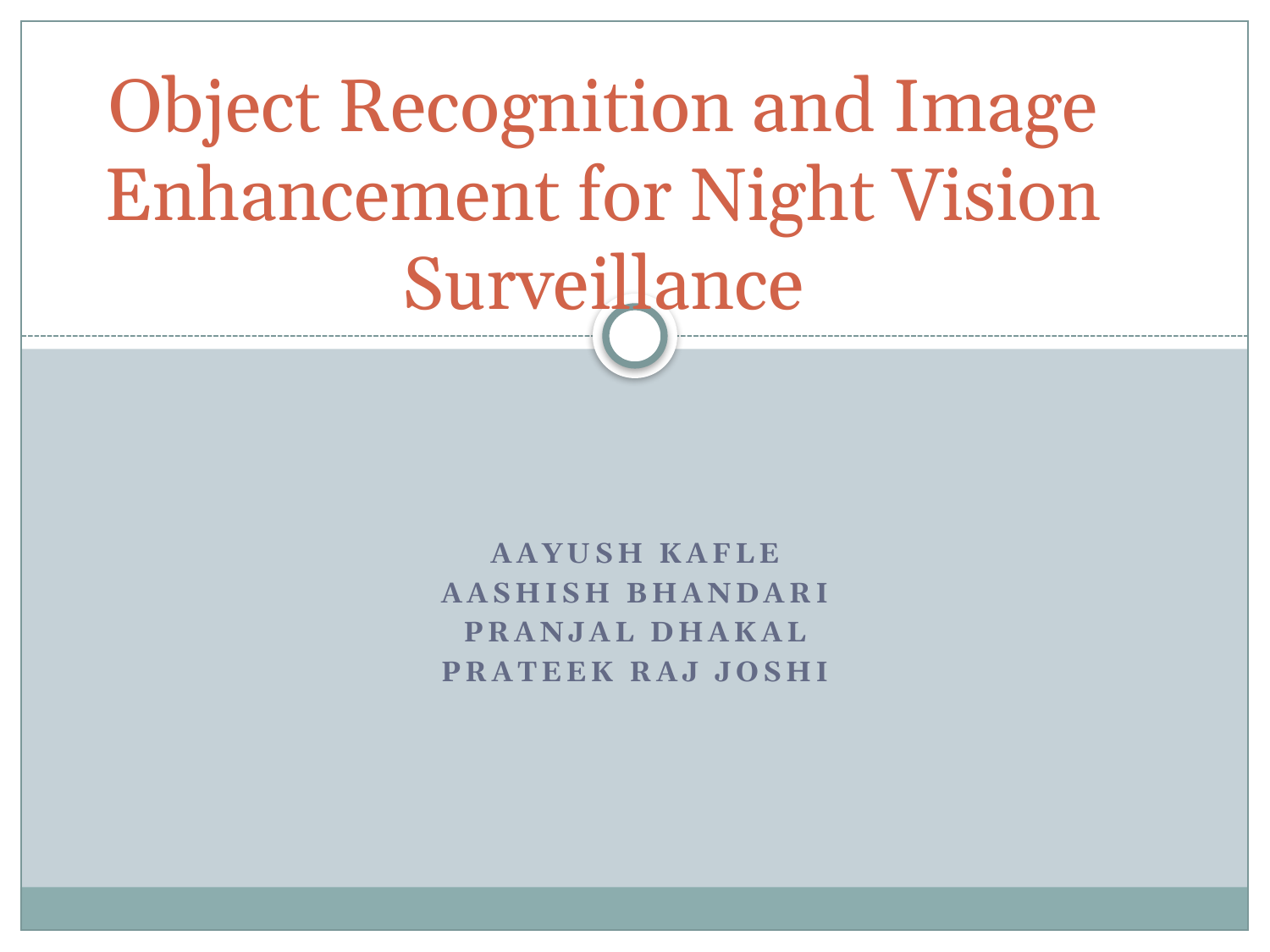

# Object Recognition and Image Enhancement for Night Vision Surveillance
Aayush Kafle
Aashish Bhandari
Pranjal Dhakal
Prateek Raj Joshi